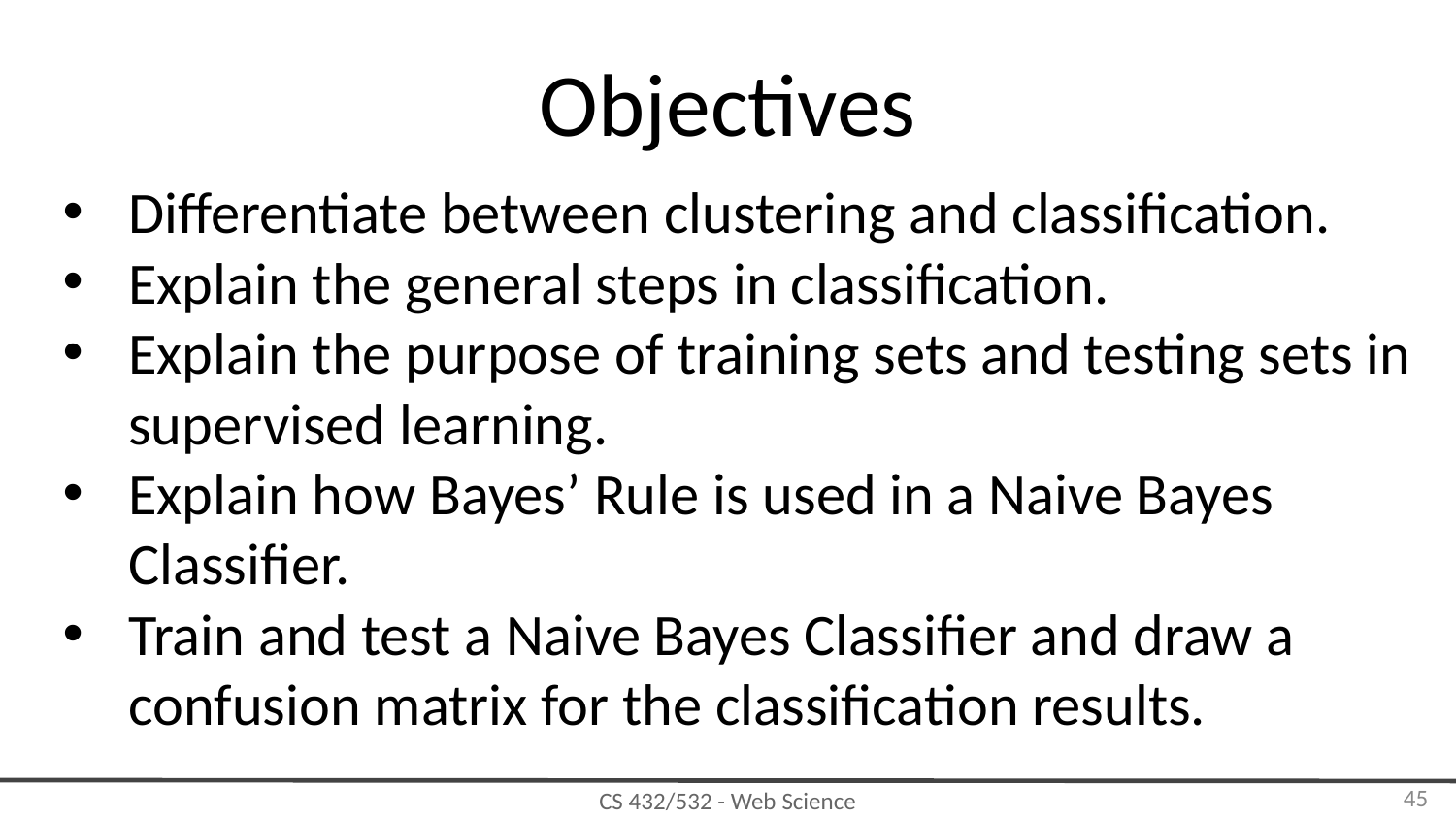

# Objectives
Differentiate between clustering and classification.
Explain the general steps in classification.
Explain the purpose of training sets and testing sets in supervised learning.
Explain how Bayes’ Rule is used in a Naive Bayes Classifier.
Train and test a Naive Bayes Classifier and draw a confusion matrix for the classification results.
45